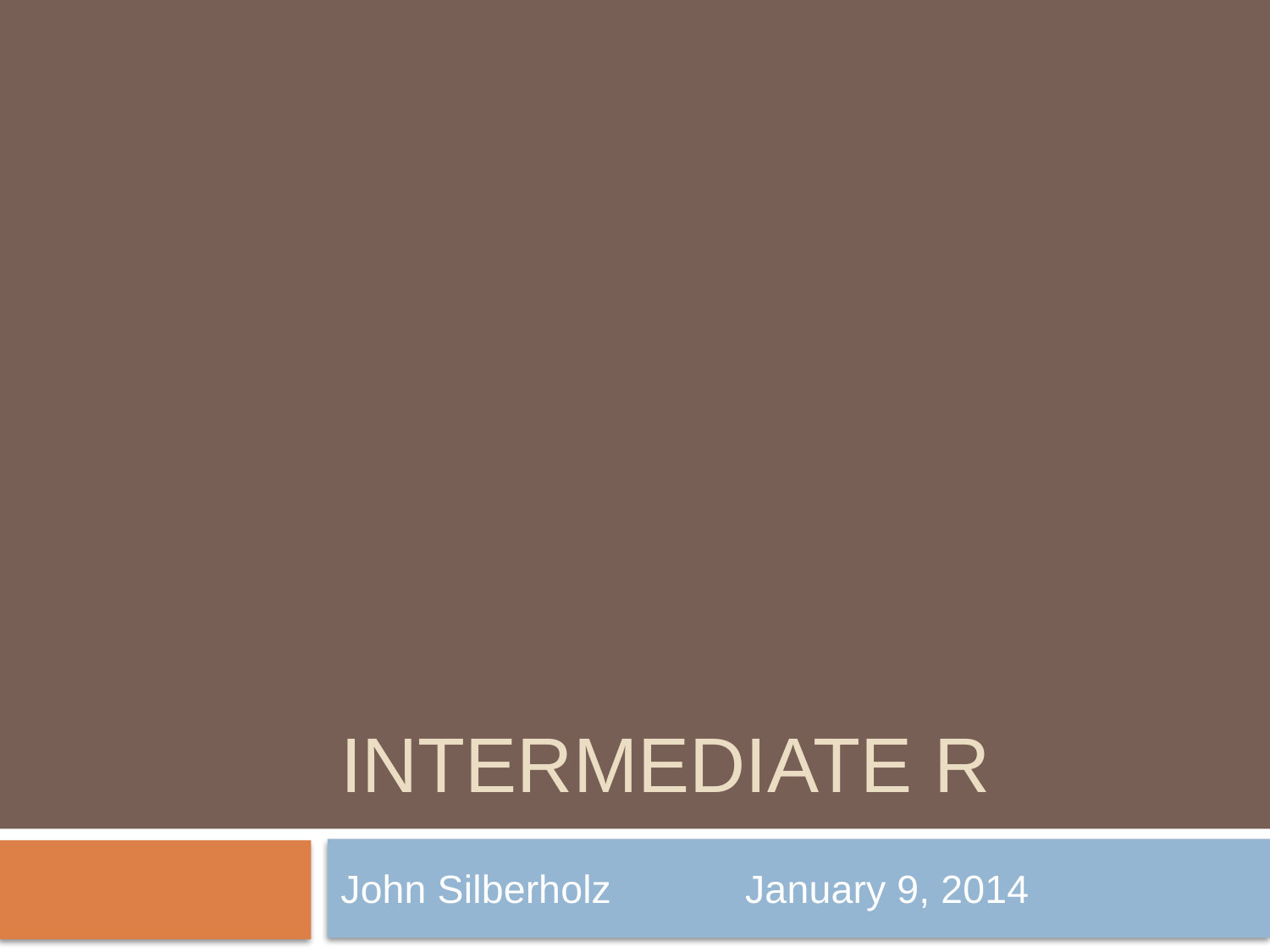

# Intermediate R
John Silberholz		       January 9, 2014